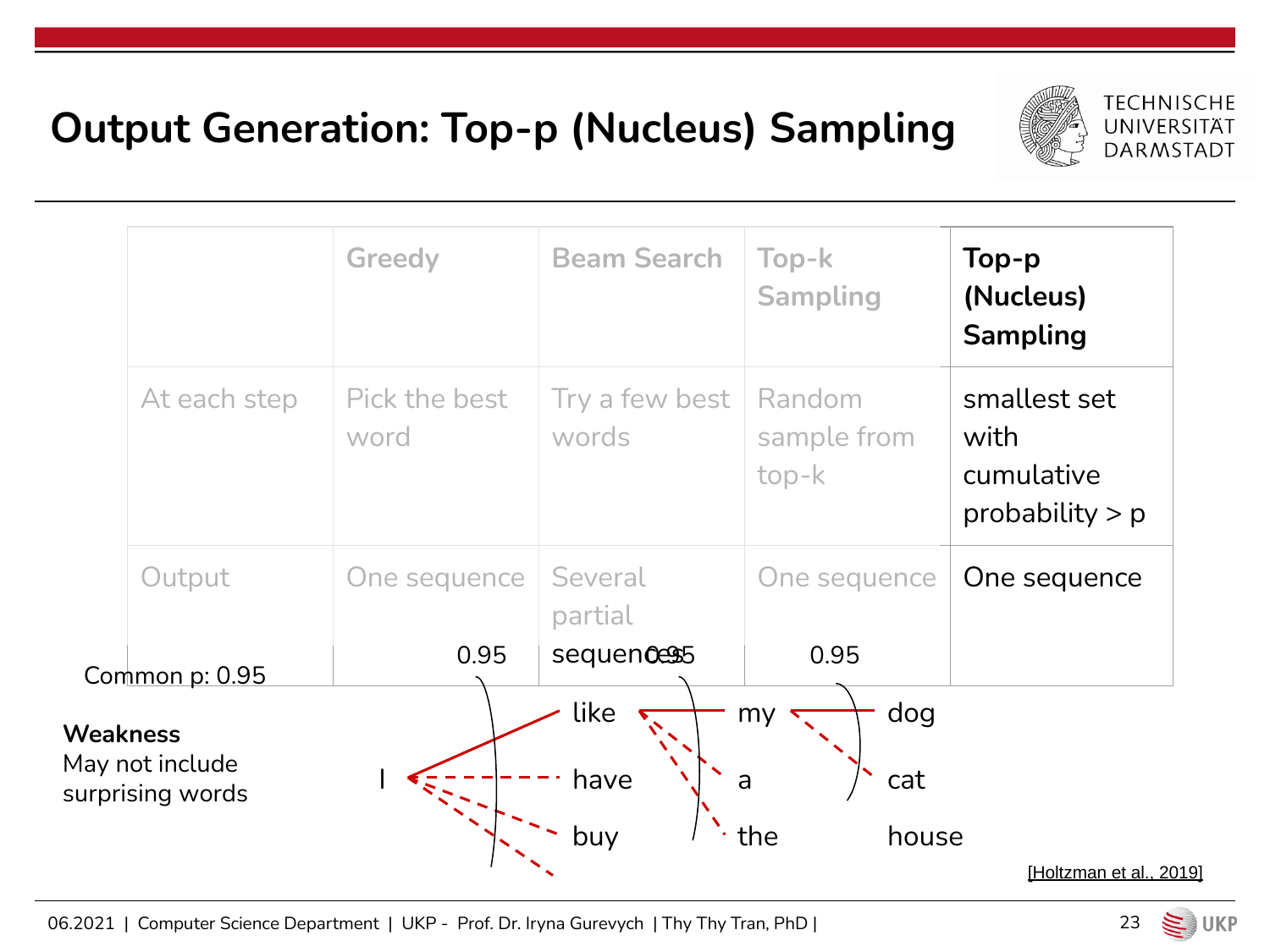

# Output Generation: Top-p (Nucleus) Sampling

|  | Greedy | Beam Search | Top-k Sampling | Top-p (Nucleus) Sampling |
| --- | --- | --- | --- | --- |
| At each step | Pick the best word | Try a few best words | Random sample from top-k | smallest set with cumulative probability > p |
| Output | One sequence | Several partial sequences | One sequence | One sequence |
0.95
0.95
0.95
Common p: 0.95

like
my
dog

Weakness
May not include surprising words
I
have
a
cat
buy
the
house
[Holtzman et al., 2019]